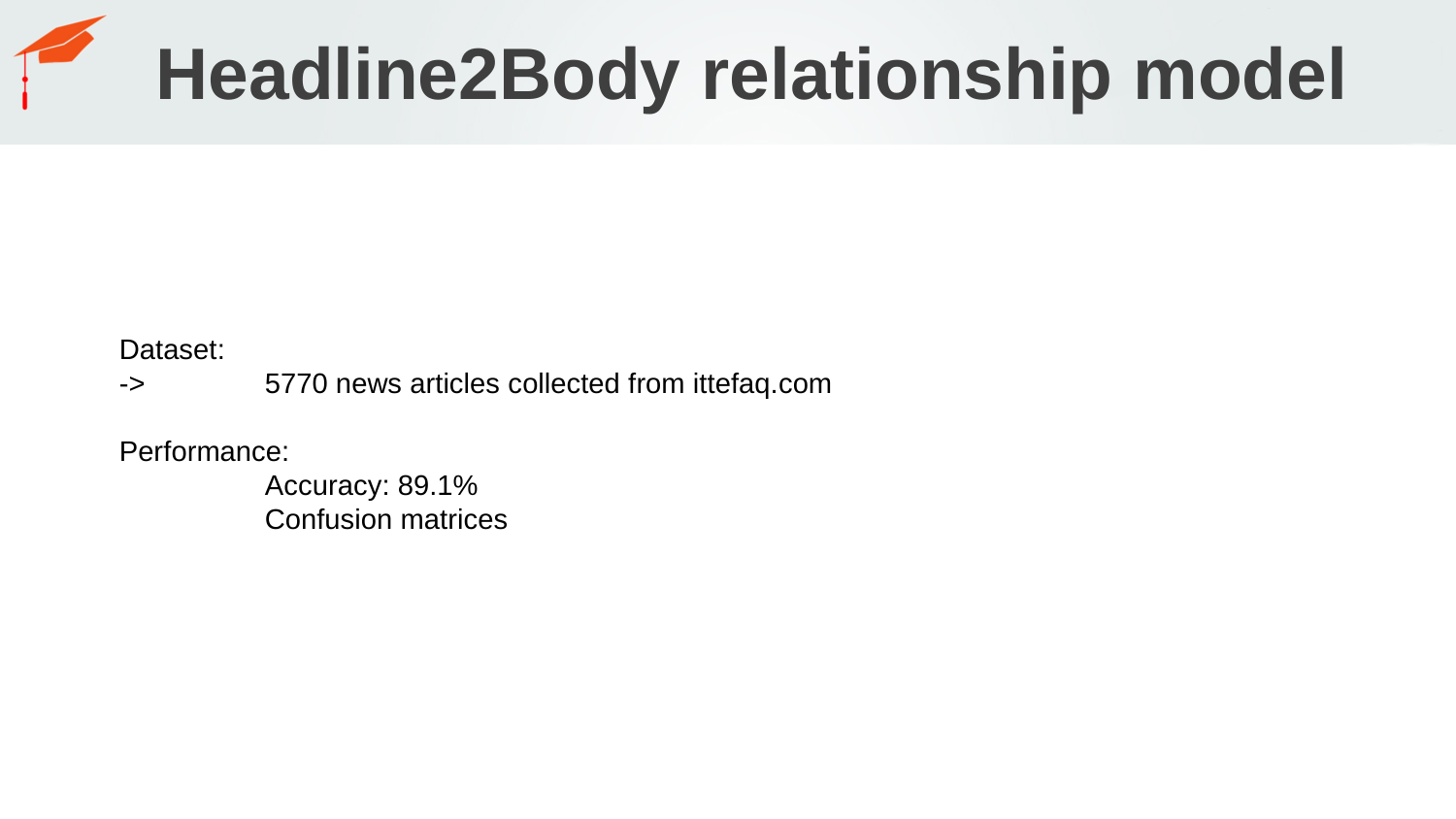

# Headline2Body relationship model
Dataset:
->	5770 news articles collected from ittefaq.com

Performance:
	Accuracy: 89.1%
	Confusion matrices